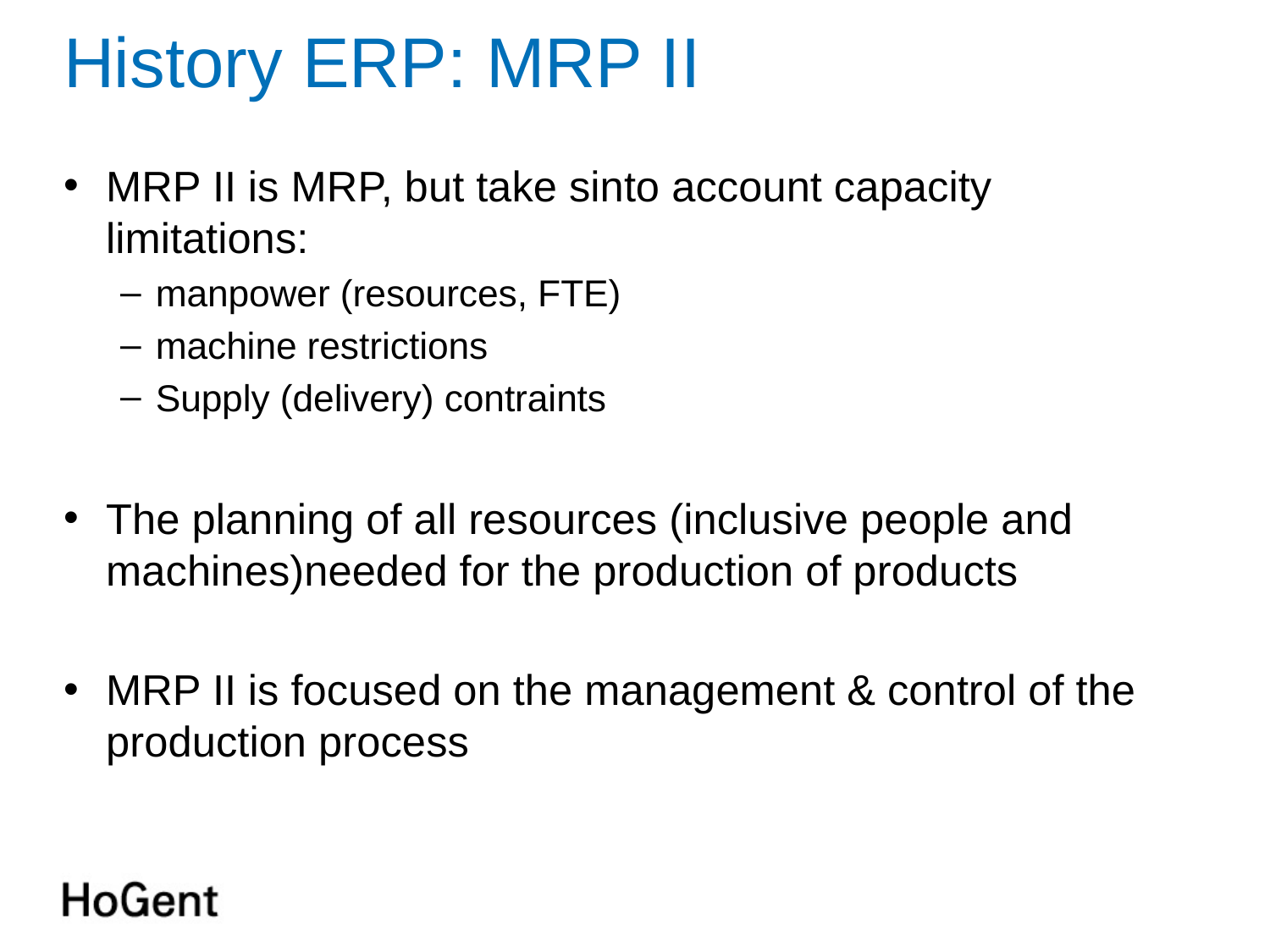

# History ERP: MRP II
MRP II is MRP, but take sinto account capacity limitations:
manpower (resources, FTE)
machine restrictions
Supply (delivery) contraints

The planning of all resources (inclusive people and machines)needed for the production of products

MRP II is focused on the management & control of the production process